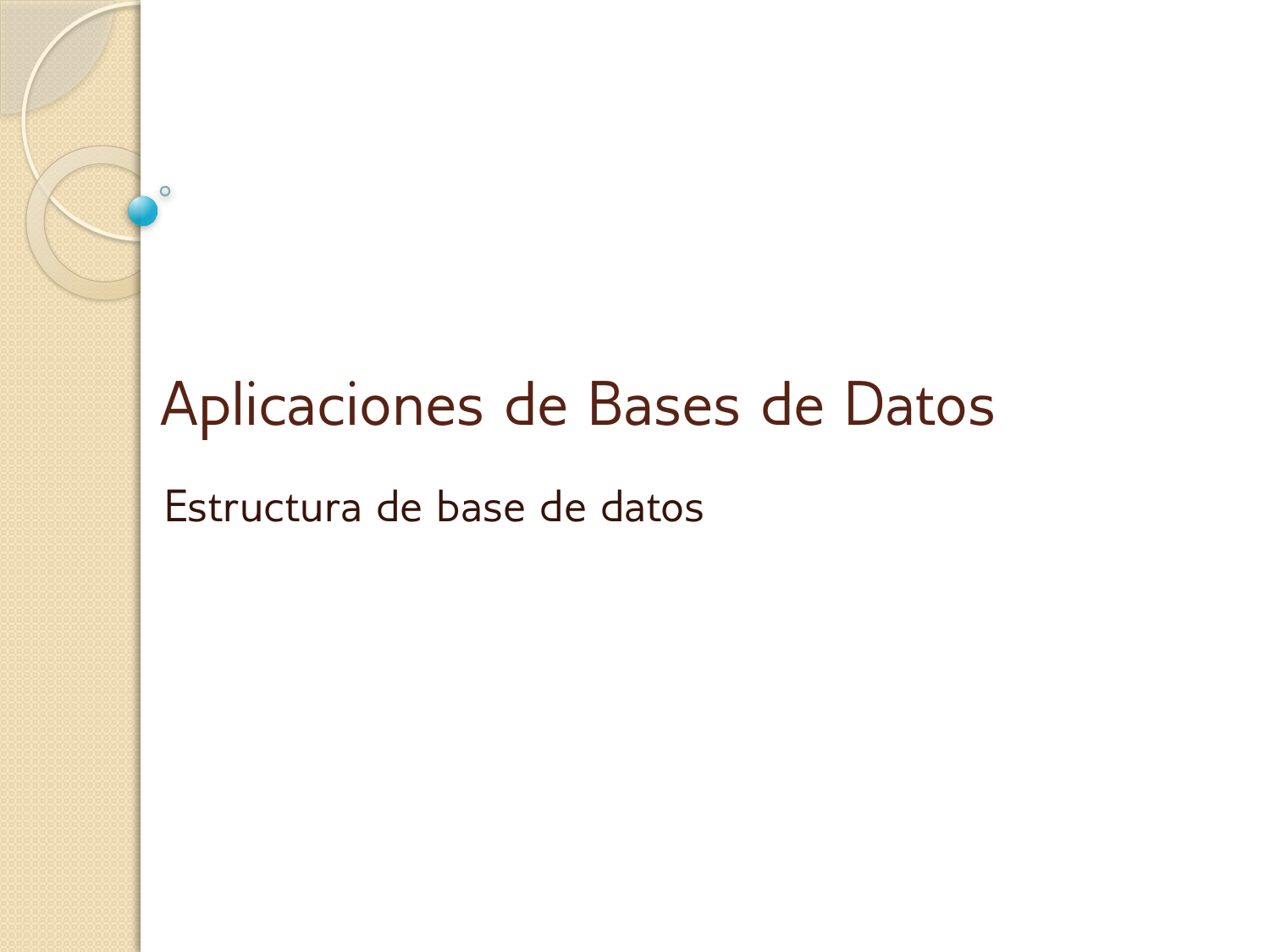

# Aplicaciones de Bases de Datos
Estructura de base de datos